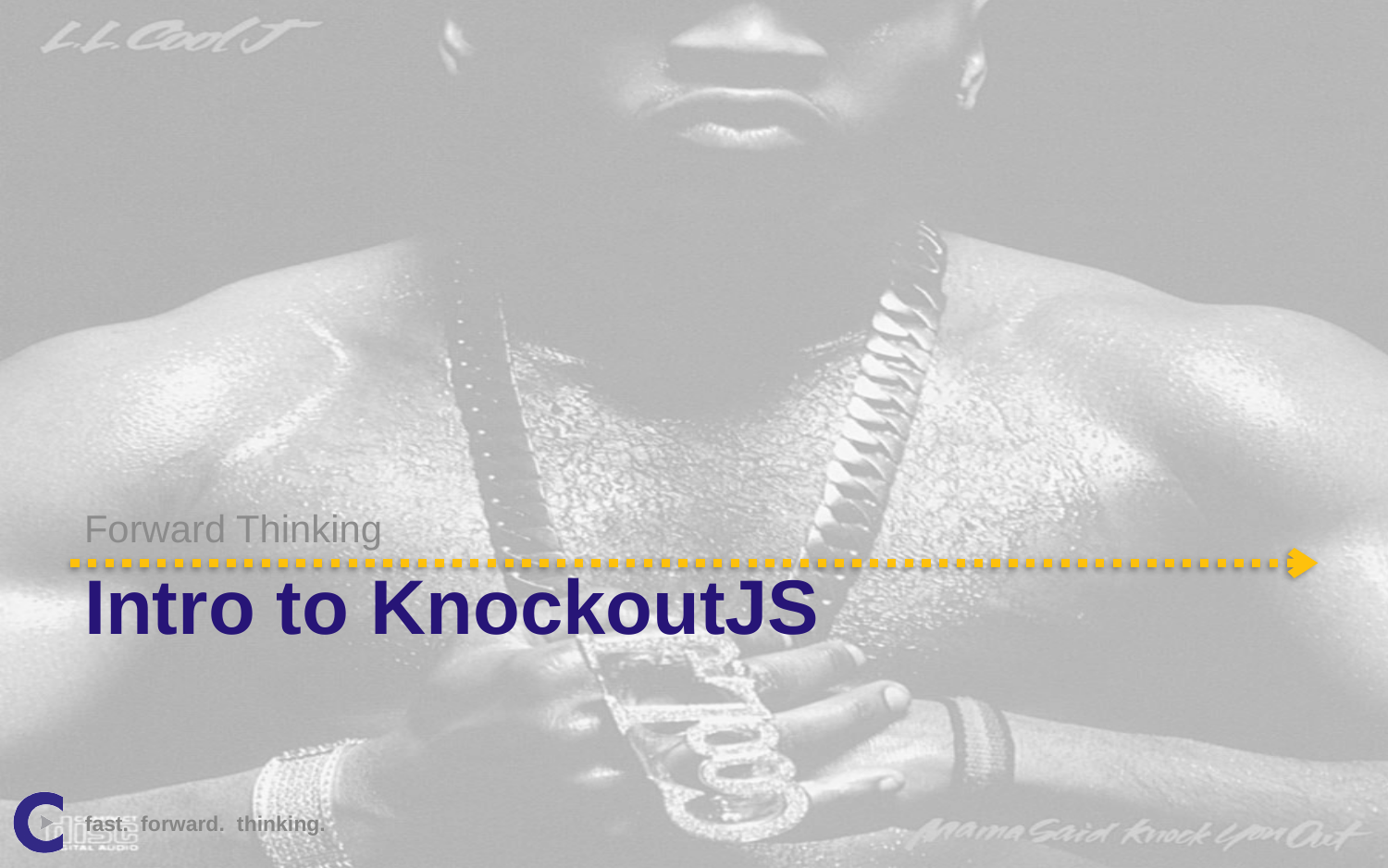

Forward Thinking
# Intro to KnockoutJS
fast.  forward.  thinking.